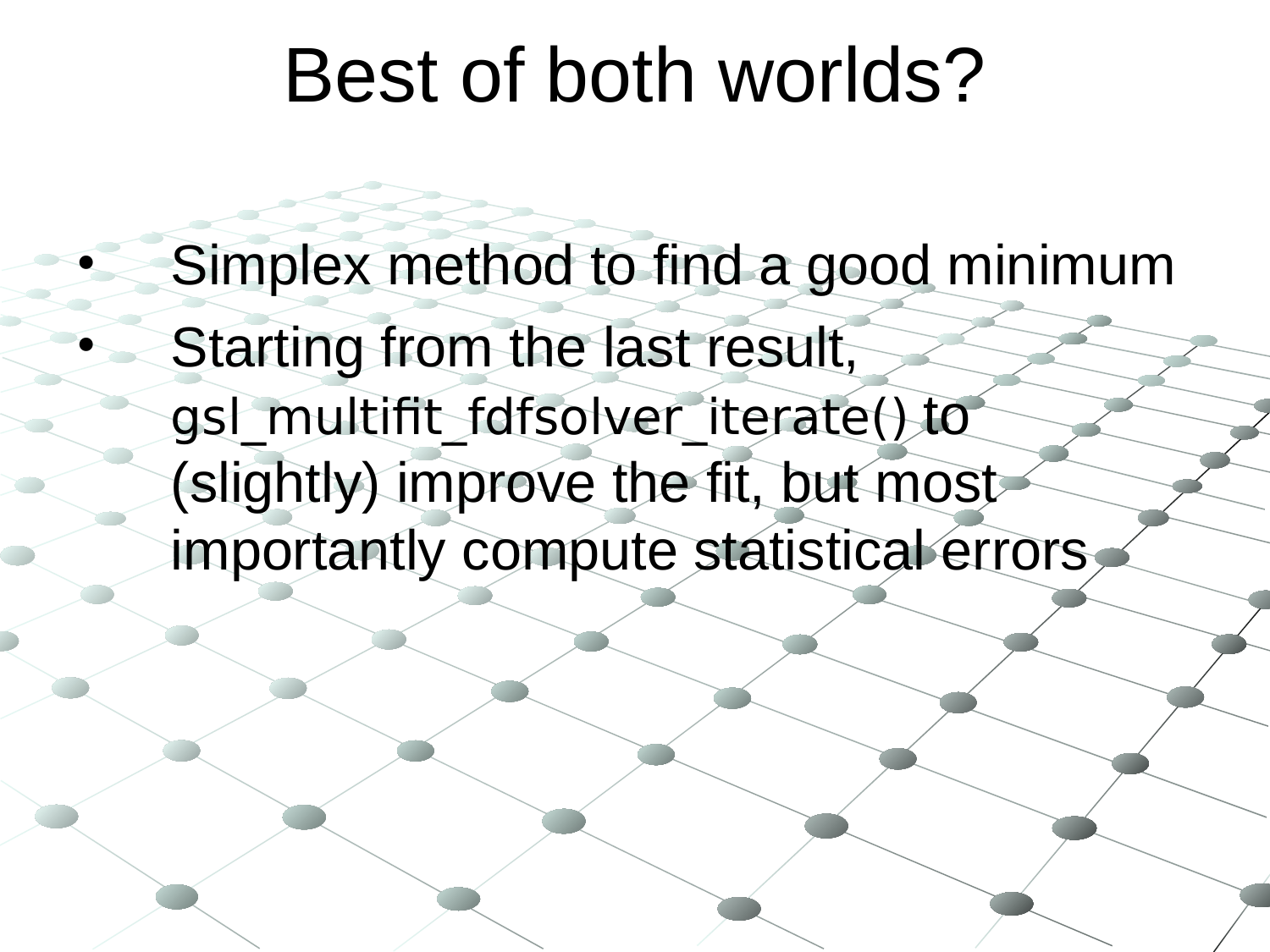

Best of both worlds?
Simplex method to find a good minimum
Starting from the last result, gsl_multifit_fdfsolver_iterate() to (slightly) improve the fit, but most importantly compute statistical errors